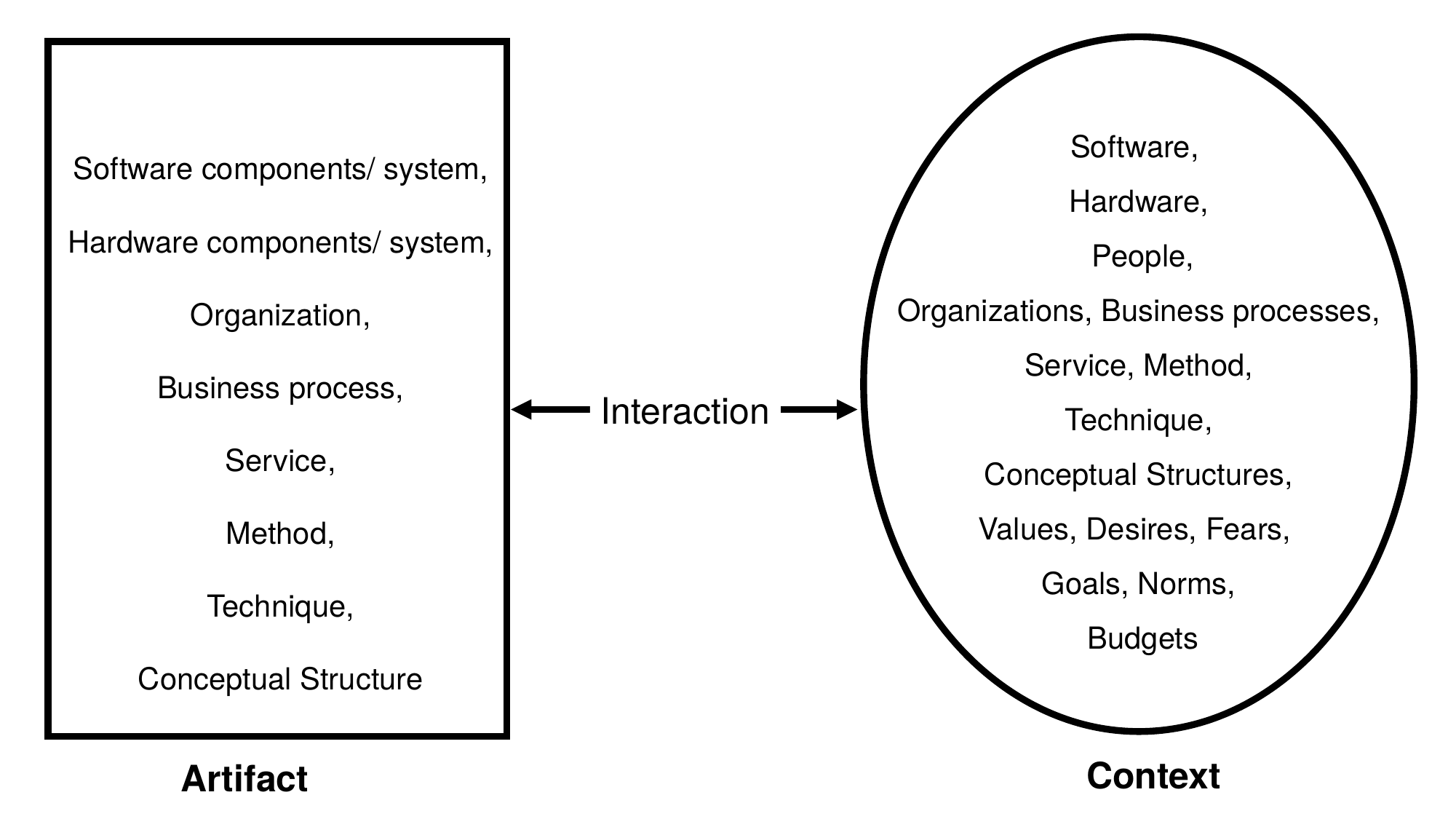

Software,
Hardware,
 People,
Organizations, Business processes,
Service, Method,
Technique,
Conceptual Structures,
Values, Desires, Fears,
Goals, Norms,
 Budgets

Software components/ system,
Hardware components/ system,
Organization,
Business process,
Service,
Method,
Technique,
Conceptual Structure
Interaction
Context
Artifact